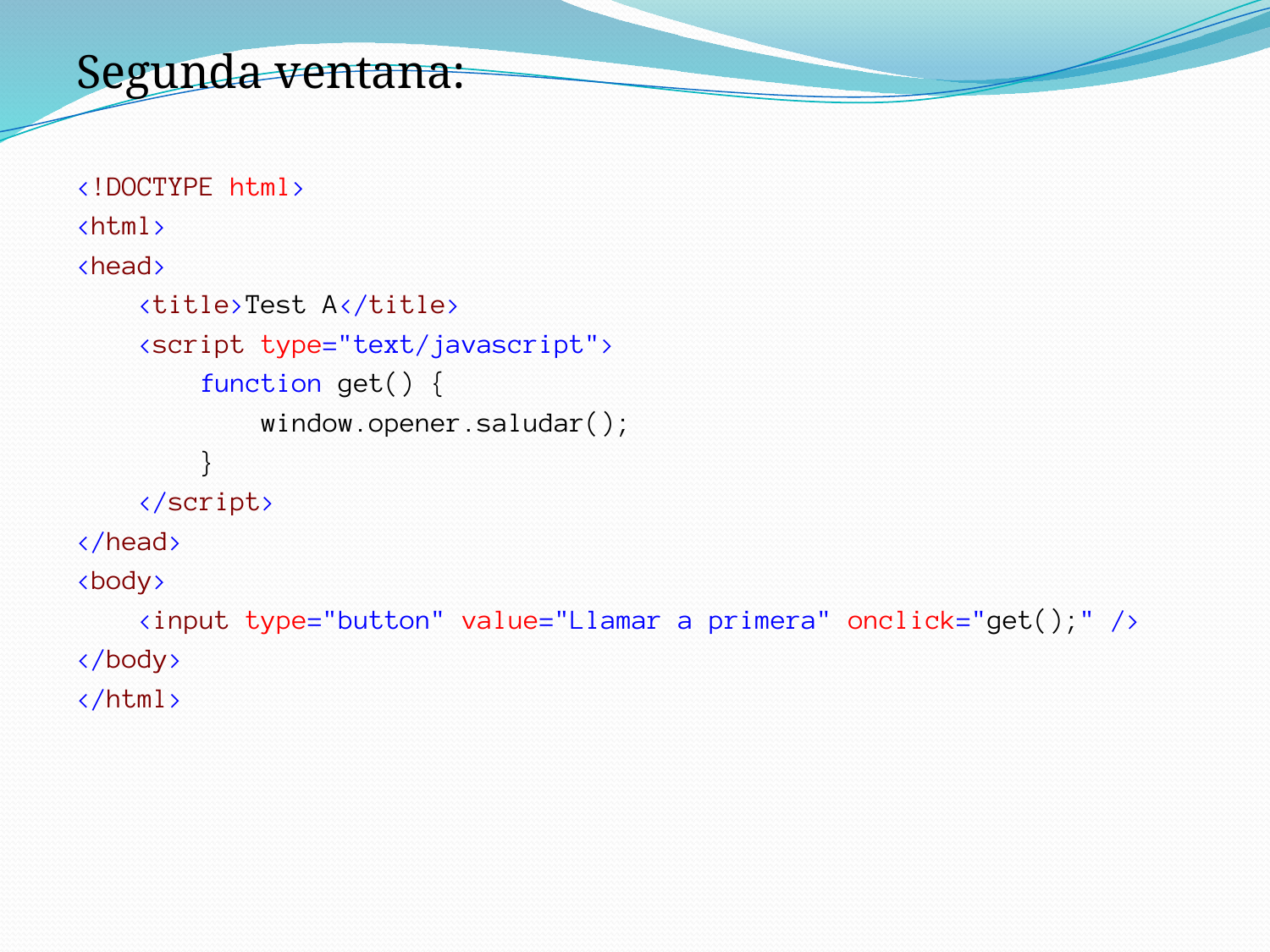

Segunda ventana:

<!DOCTYPE html>
<html>
<head>
    <title>Test A</title>
    <script type="text/javascript">
        function get() {
            window.opener.saludar();
        }
    </script>
</head>
<body>
    <input type="button" value="Llamar a primera" onclick="get();" />
</body>
</html>